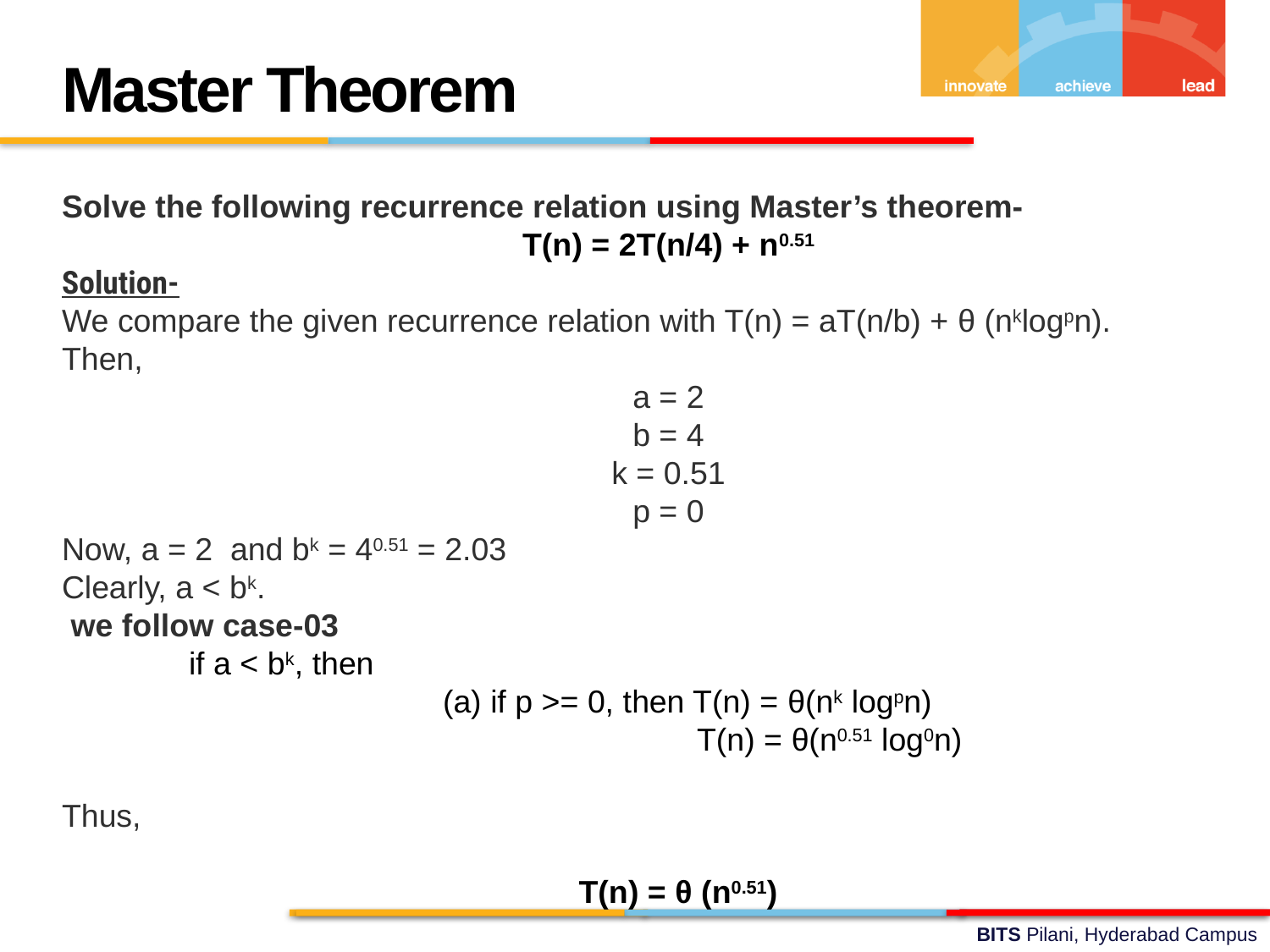

Master Theorem
Solve the following recurrence relation using Master’s theorem-
T(n) = 2T(n/4) + n0.51
Solution-
We compare the given recurrence relation with T(n) = aT(n/b) + θ (nklogpn).
Then,
a = 2
b = 4
k = 0.51
p = 0
Now, a = 2  and bk = 40.51 = 2.03
Clearly, a < bk.
 we follow case-03
	if a < bk, then
			(a) if p >= 0, then T(n) = θ(nk logpn)
					T(n) = θ(n0.51 log0n)
Thus,

				 T(n) = θ (n0.51)